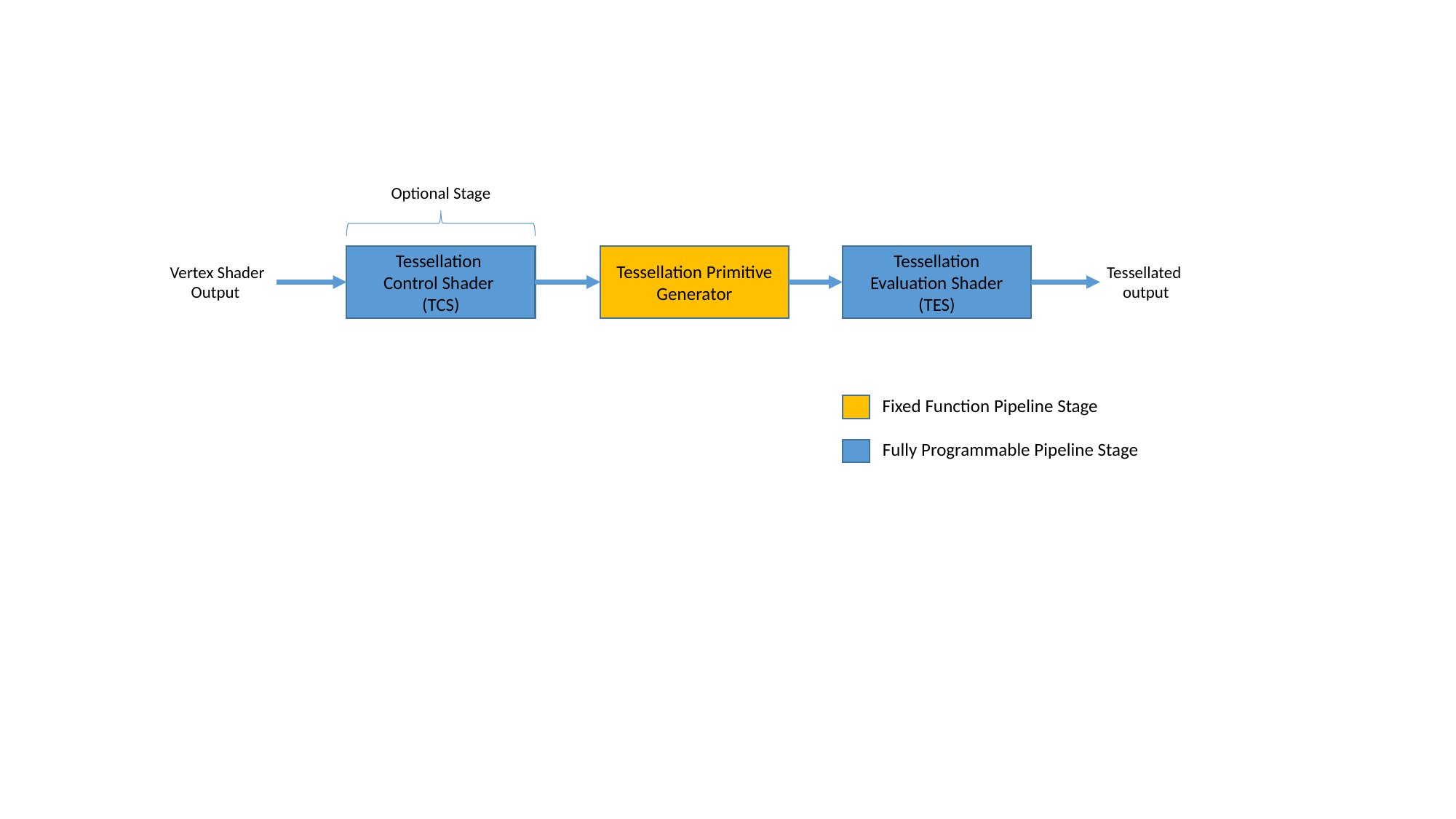

Optional Stage
Tessellation
Control Shader
(TCS)
Tessellation Primitive Generator
Tessellation Evaluation Shader (TES)
Tessellated
output
 Vertex Shader
Output
Fixed Function Pipeline Stage

Fully Programmable Pipeline Stage